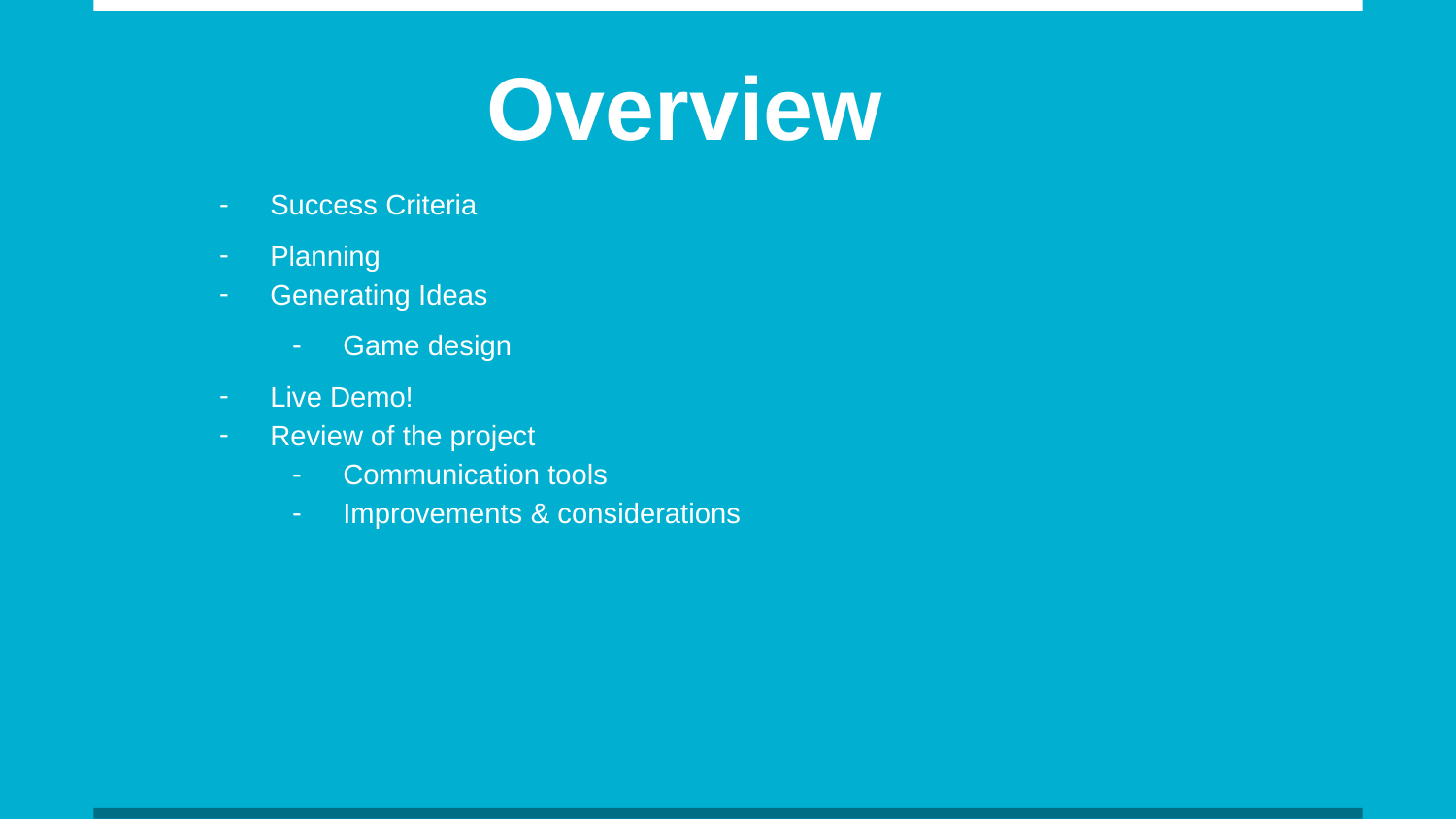

#
Overview
Success Criteria
Planning
Generating Ideas
Game design
Live Demo!
Review of the project
Communication tools
Improvements & considerations